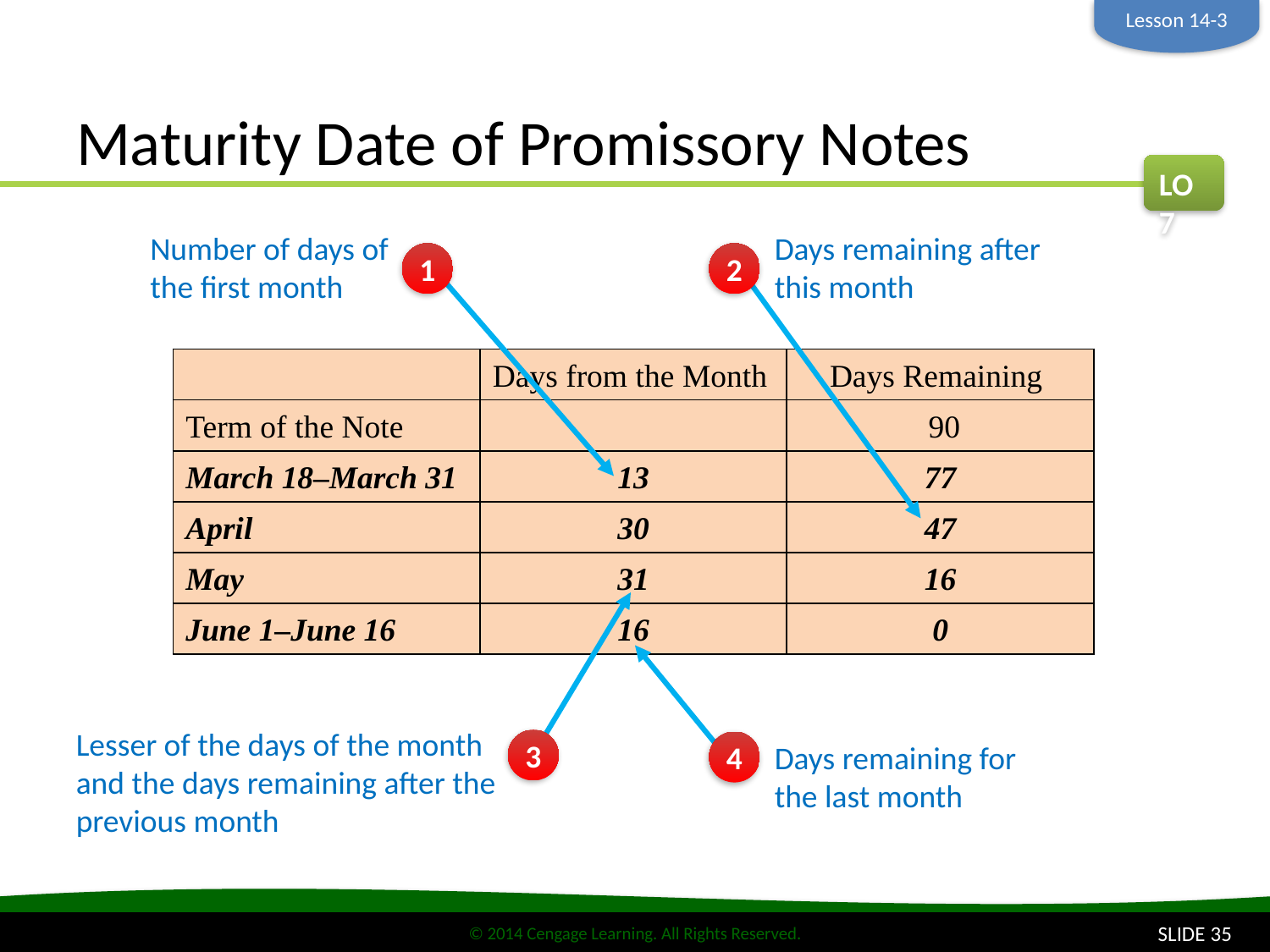

Lesson 14-3

# Maturity Date of Promissory Notes
LO7
Number of days of the first month
1
Days remaining after this month
2
|  | Days from the Month | Days Remaining |
| --- | --- | --- |
| Term of the Note |  | 90 |
| March 18–March 31 | 13 | 77 |
| April | 30 | 47 |
| May | 31 | 16 |
| June 1–June 16 | 16 | 0 |
Lesser of the days of the month and the days remaining after the previous month
3
Days remaining for the last month
4
SLIDE 35